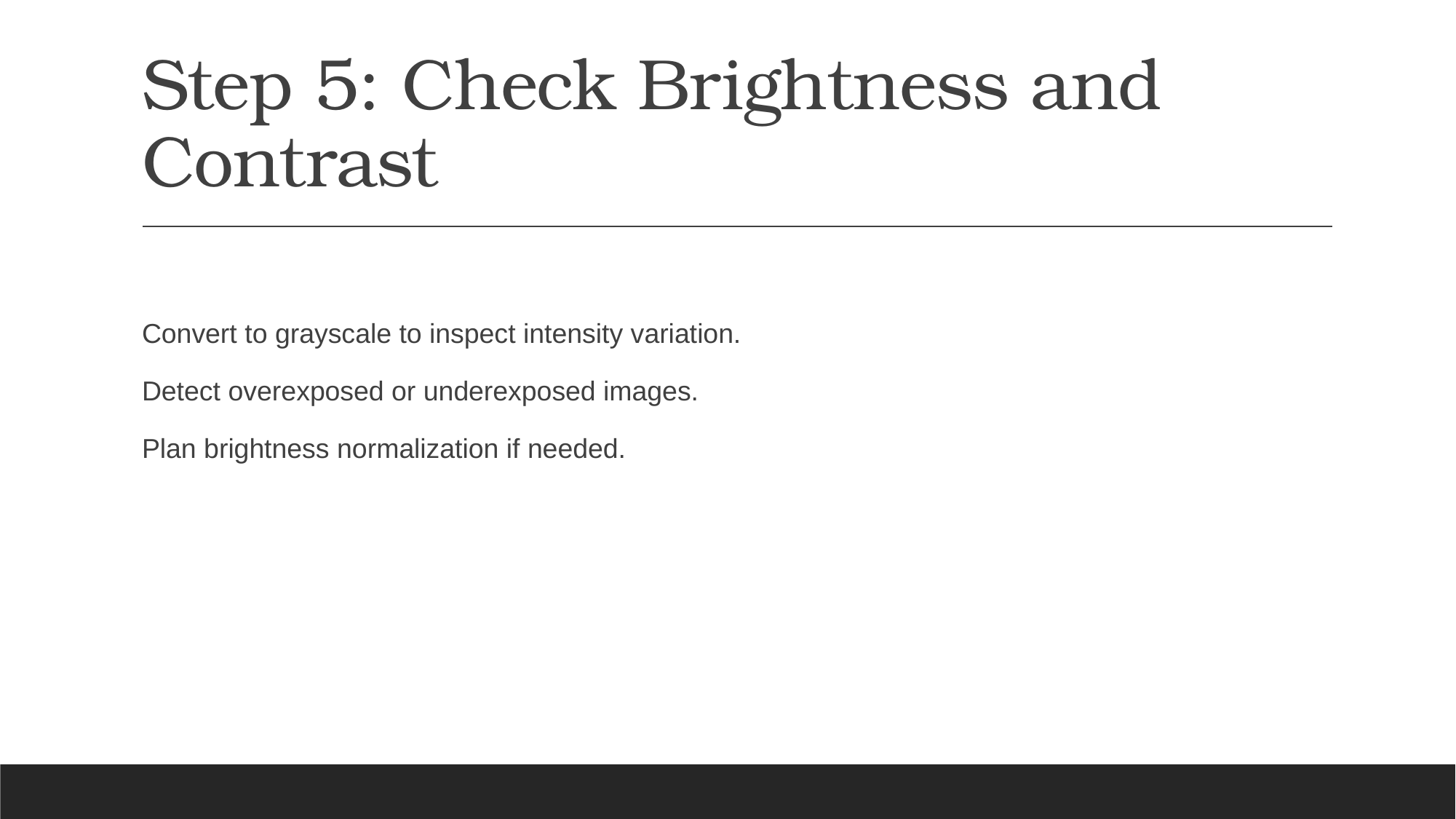

# Step 5: Check Brightness and Contrast

Convert to grayscale to inspect intensity variation.
Detect overexposed or underexposed images.
Plan brightness normalization if needed.